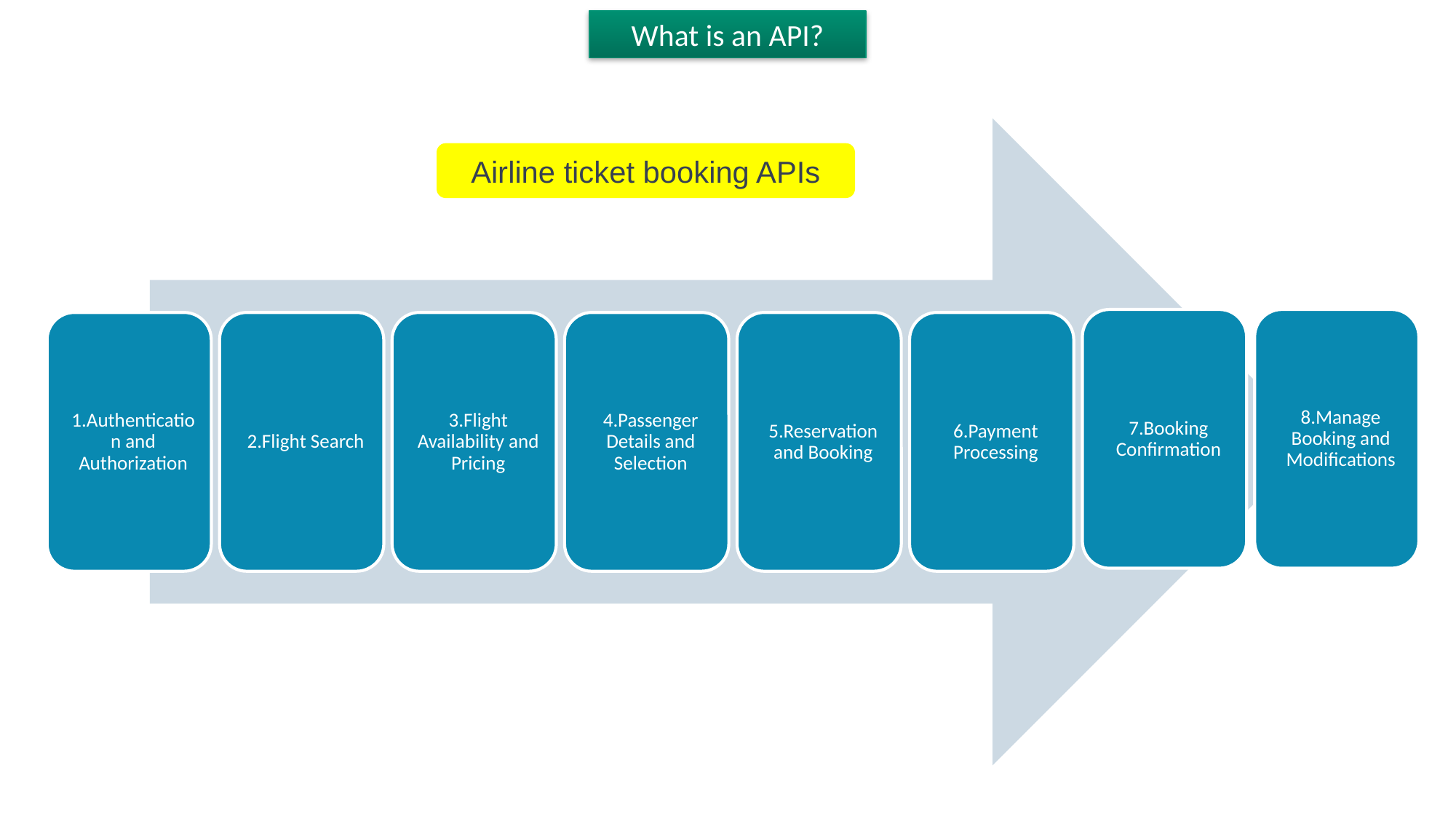

What is an API?

1.Authentication and Authorization
2.Flight Search
3.Flight Availability and Pricing
4.Passenger Details and Selection
5.Reservation and Booking
6.Payment Processing
7.Booking Confirmation
8.Manage Booking and Modifications
Airline ticket booking APIs